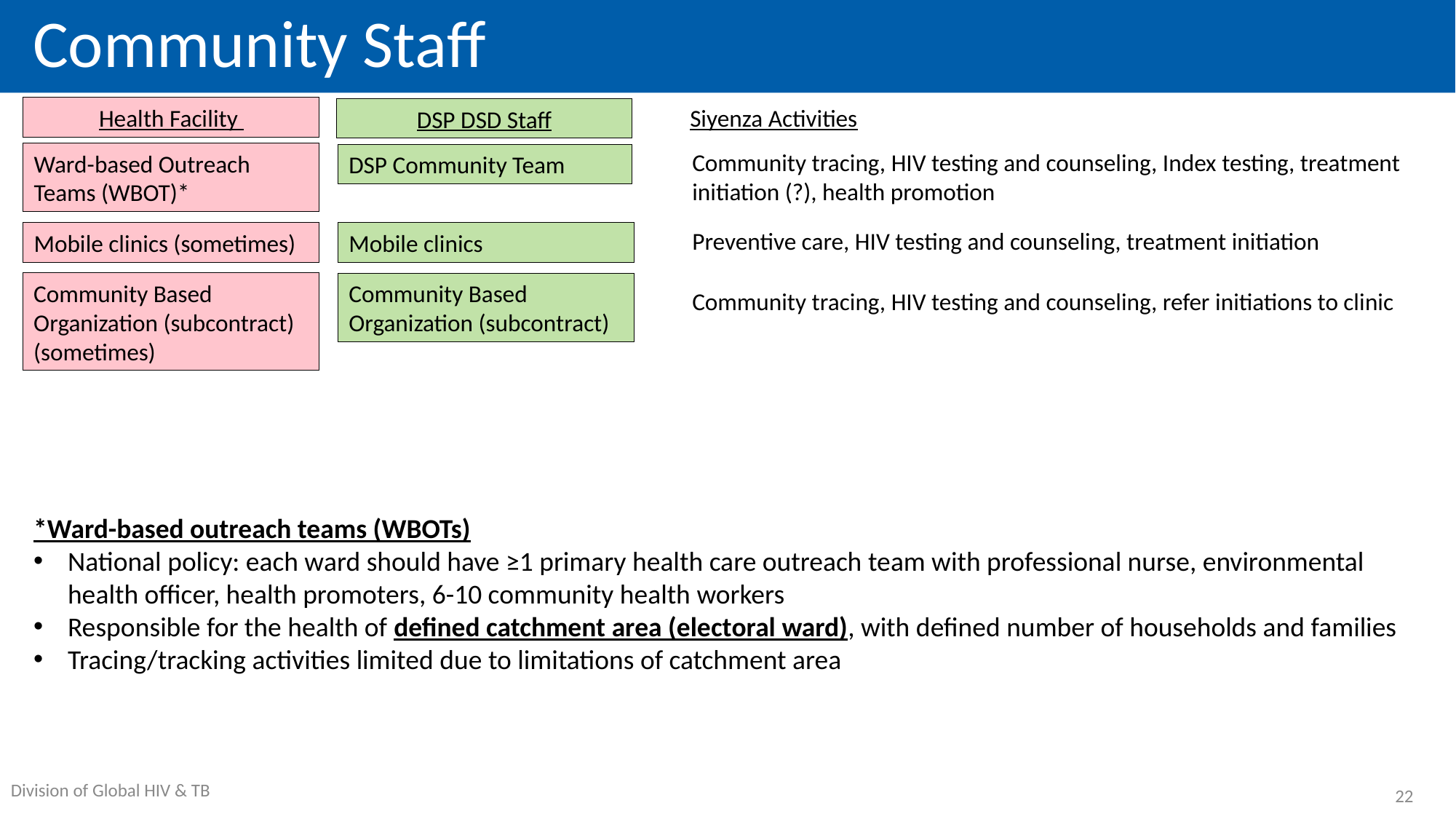

# Community Staff
Health Facility
Siyenza Activities
DSP DSD Staff
Community tracing, HIV testing and counseling, Index testing, treatment initiation (?), health promotion
Ward-based Outreach Teams (WBOT)*
DSP Community Team
Preventive care, HIV testing and counseling, treatment initiation
Mobile clinics (sometimes)
Mobile clinics
Community Based Organization (subcontract) (sometimes)
Community Based Organization (subcontract)
Community tracing, HIV testing and counseling, refer initiations to clinic
*Ward-based outreach teams (WBOTs)
National policy: each ward should have ≥1 primary health care outreach team with professional nurse, environmental health officer, health promoters, 6-10 community health workers
Responsible for the health of defined catchment area (electoral ward), with defined number of households and families
Tracing/tracking activities limited due to limitations of catchment area
22